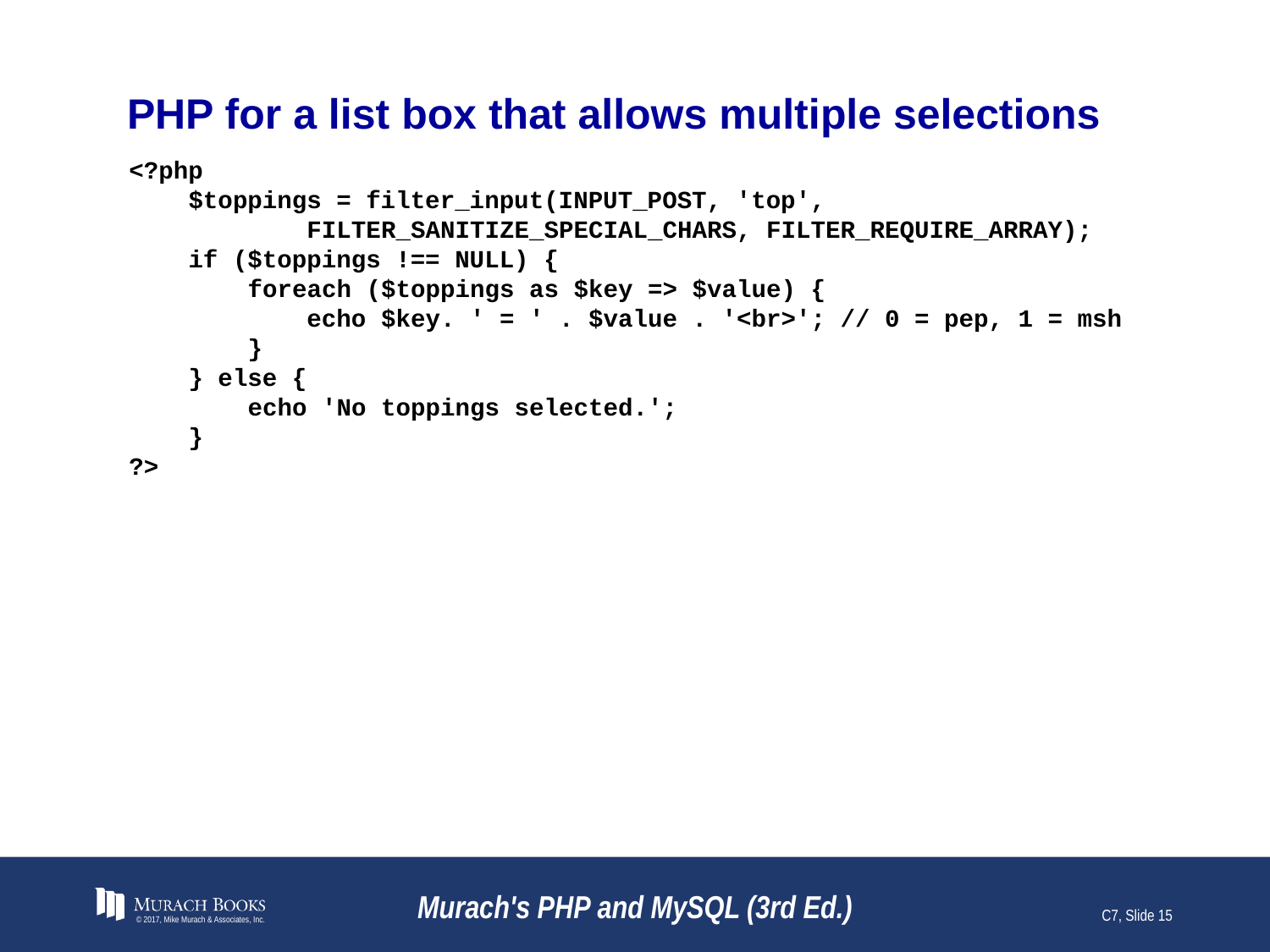

# PHP for a list box that allows multiple selections
<?php
    $toppings = filter_input(INPUT_POST, 'top',
            FILTER_SANITIZE_SPECIAL_CHARS, FILTER_REQUIRE_ARRAY);
    if ($toppings !== NULL) {
        foreach ($toppings as $key => $value) {
            echo $key. ' = ' . $value . '<br>'; // 0 = pep, 1 = msh
        }
    } else {
        echo 'No toppings selected.';
    }
?>

© 2017, Mike Murach & Associates, Inc.
Murach's PHP and MySQL (3rd Ed.)

C7, Slide 15